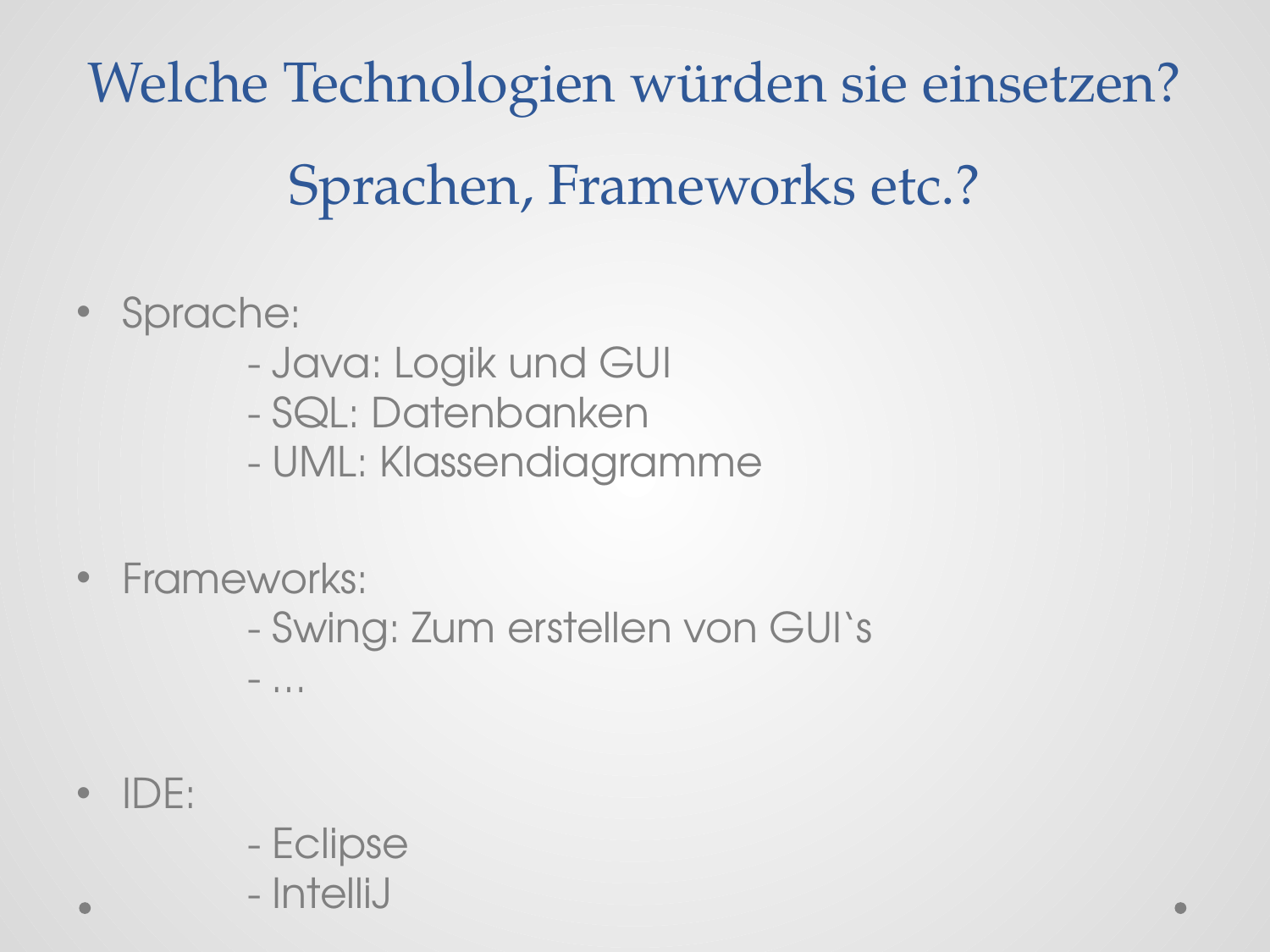

# Welche Technologien würden sie einsetzen? Sprachen, Frameworks etc.?

Sprache:
	- Java: Logik und GUI
	- SQL: Datenbanken
	- UML: Klassendiagramme

Frameworks:
	- Swing: Zum erstellen von GUI‘s
	- …

IDE:
	- Eclipse
	- IntelliJ